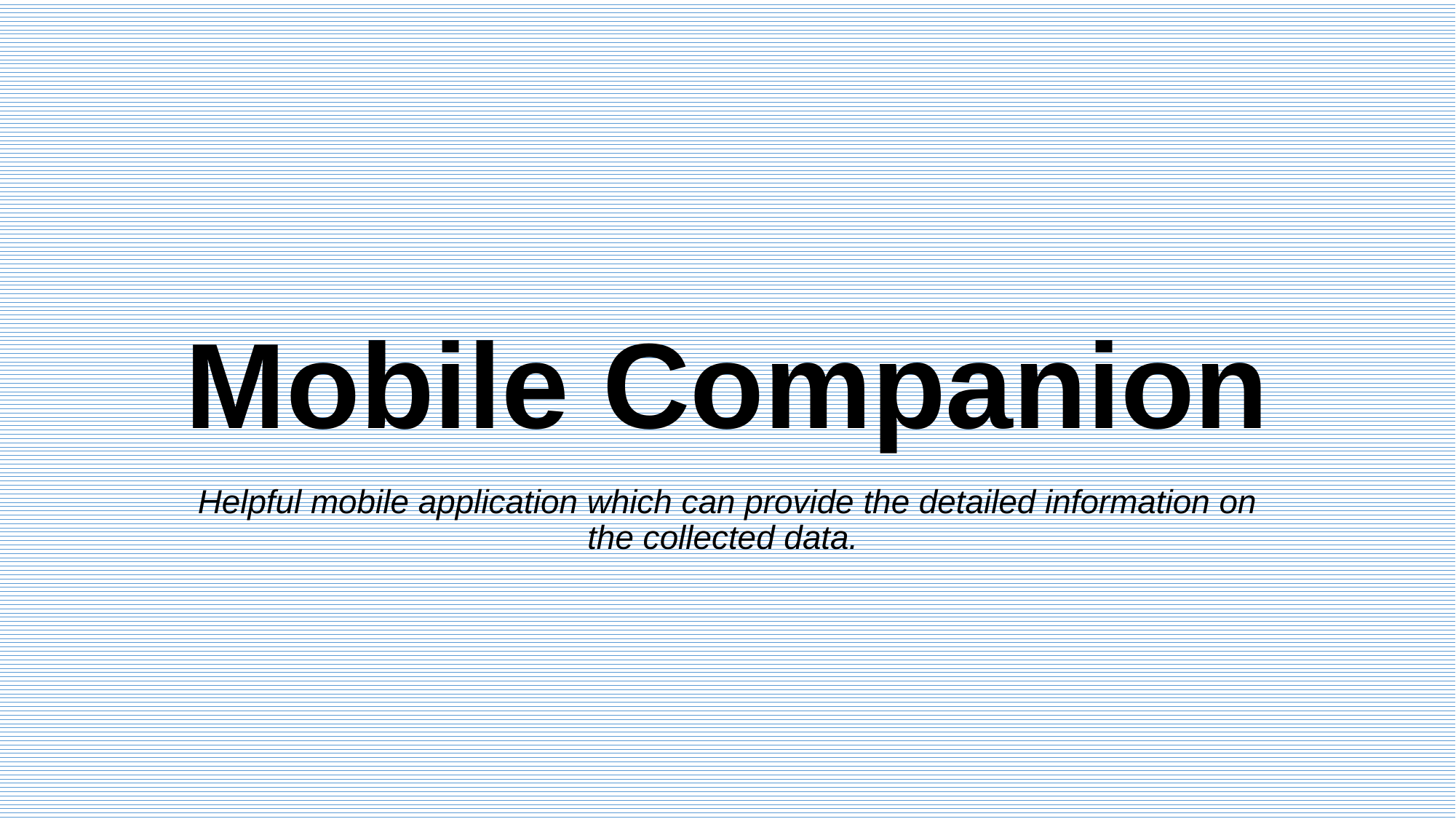

# Mobile Companion
Helpful mobile application which can provide the detailed information on the collected data.